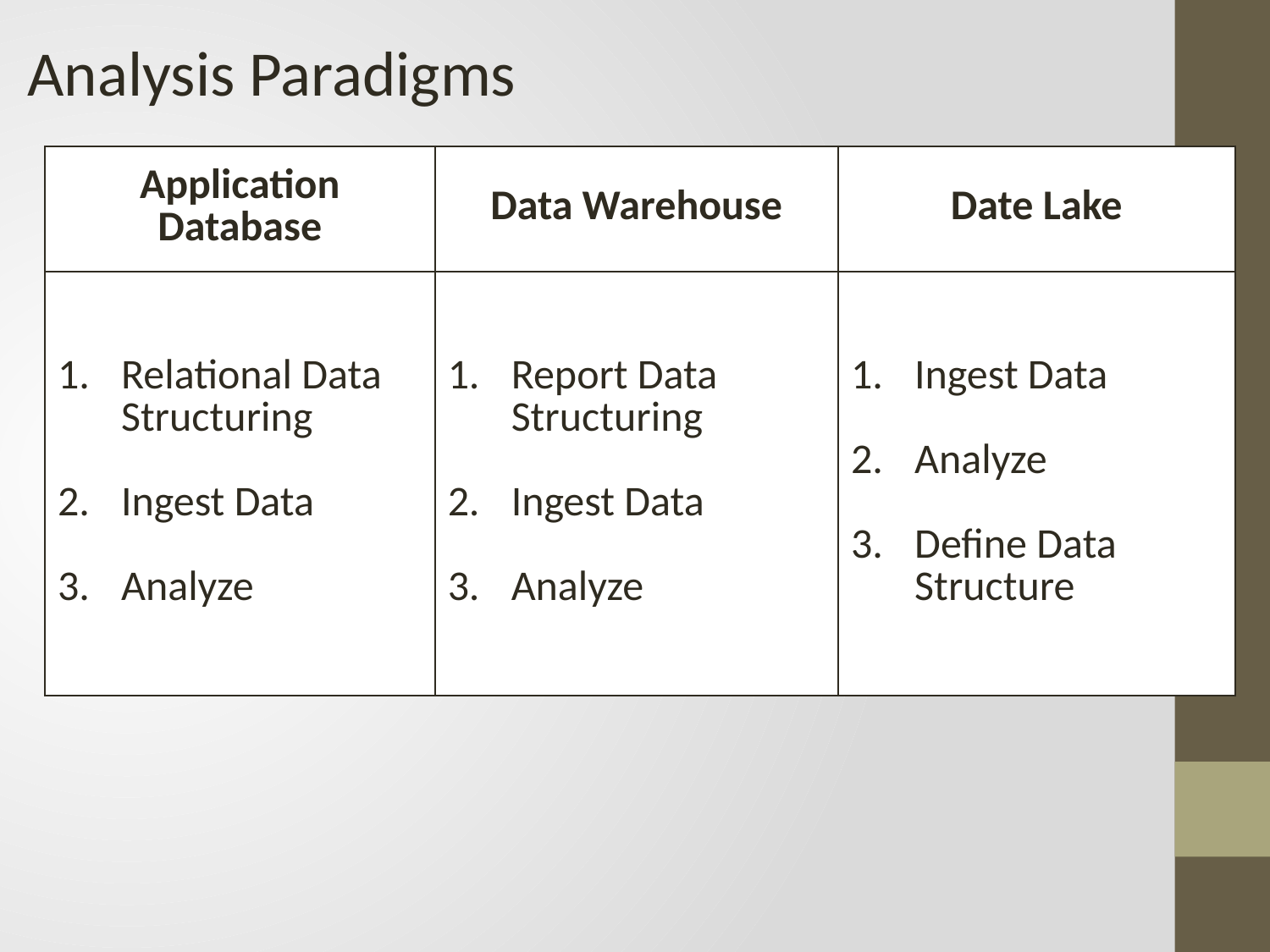

Analysis Paradigms
| Application Database | Data Warehouse | Date Lake |
| --- | --- | --- |
| Relational Data Structuring Ingest Data Analyze | Report Data Structuring Ingest Data Analyze | Ingest Data Analyze Define Data Structure |
Manjitsing K. Valvi